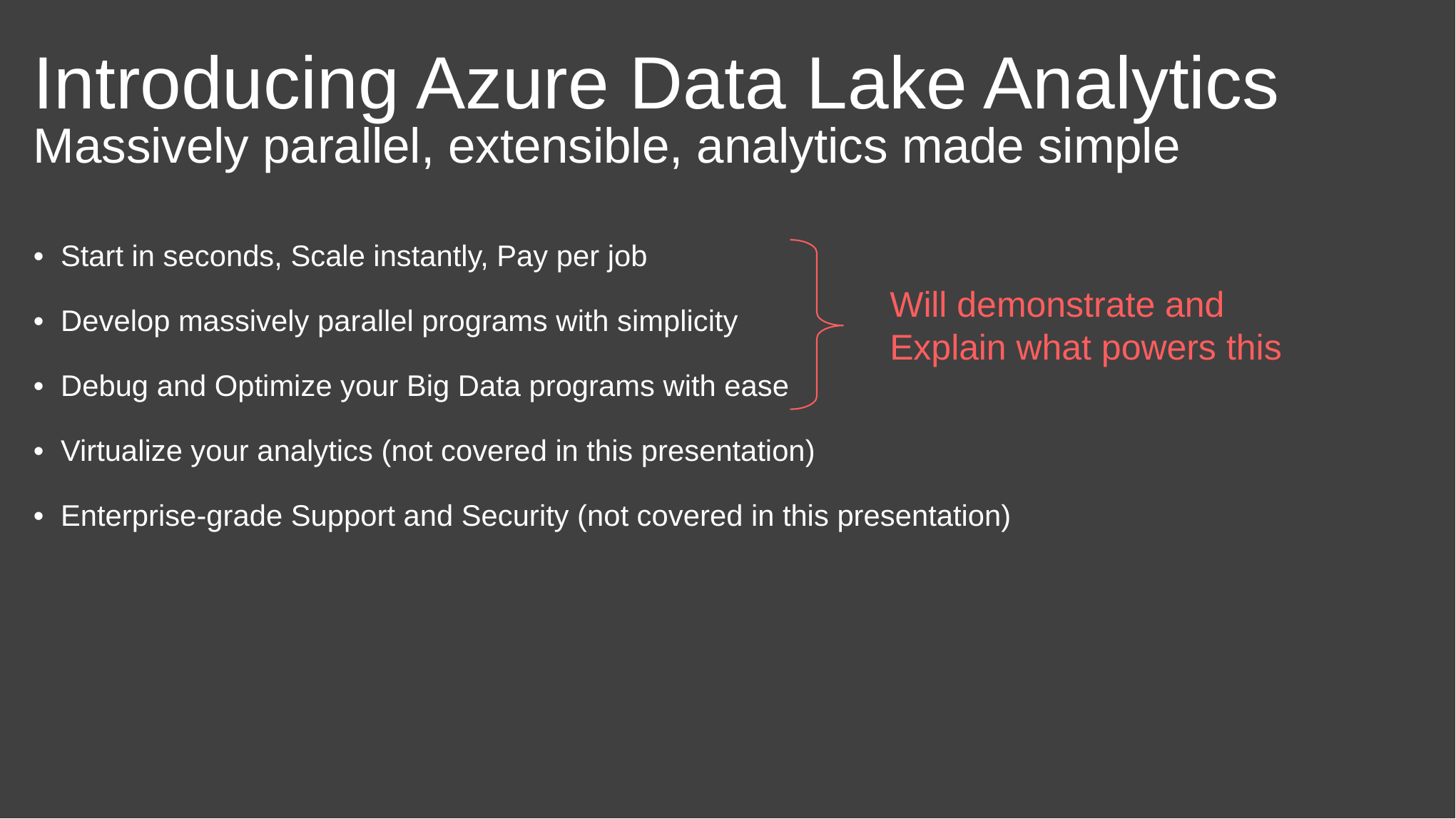

# Introducing Azure Data Lake Analytics Massively parallel, extensible, analytics made simple
Start in seconds, Scale instantly, Pay per job
Develop massively parallel programs with simplicity
Debug and Optimize your Big Data programs with ease
Virtualize your analytics (not covered in this presentation)
Enterprise-grade Support and Security (not covered in this presentation)

Will demonstrate and Explain what powers this